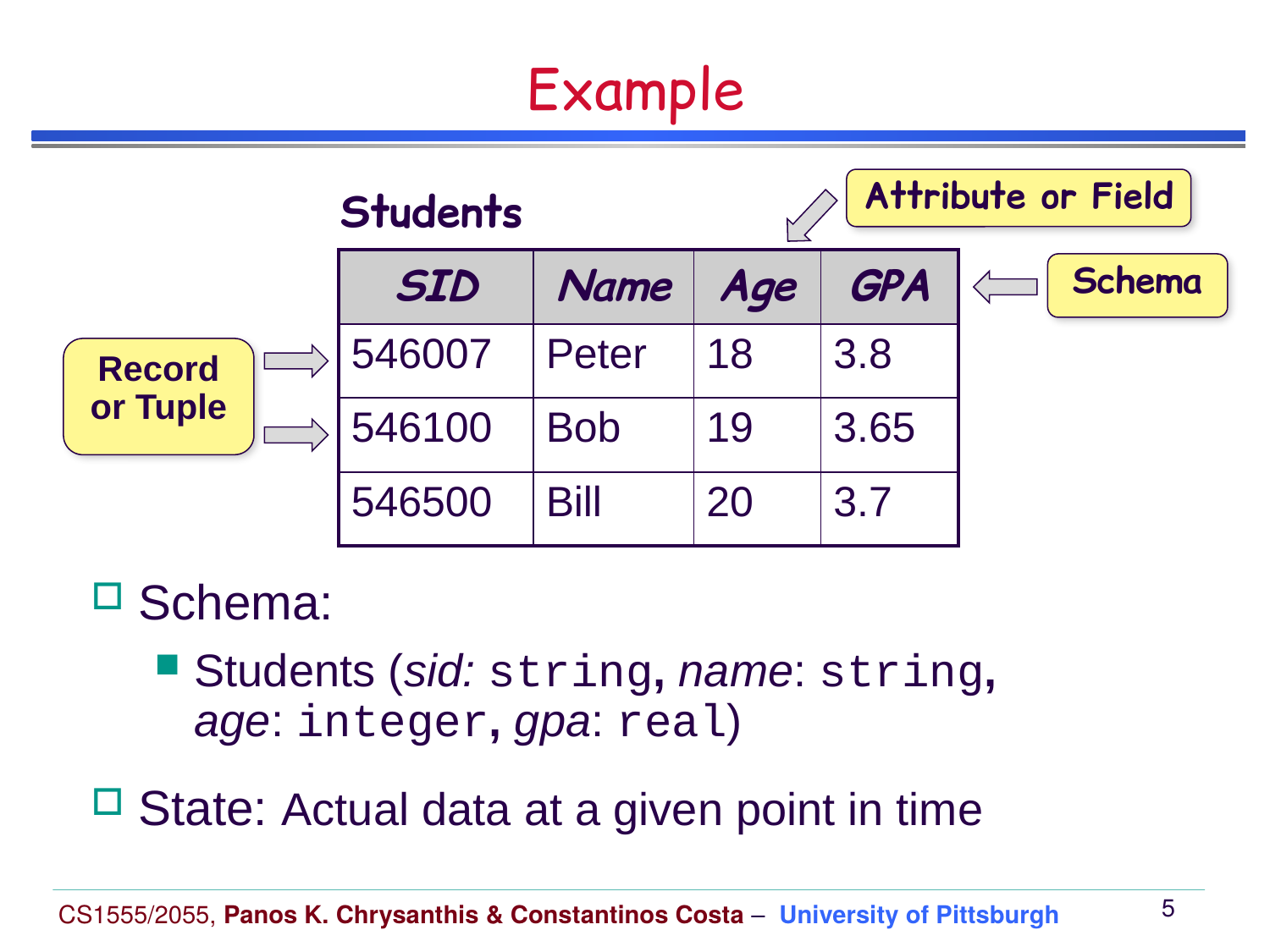

# Example
Attribute or Field
Students

| SID | Name | Age | GPA |
| --- | --- | --- | --- |
| 546007 | Peter | 18 | 3.8 |
| 546100 | Bob | 19 | 3.65 |
| 546500 | Bill | 20 | 3.7 |
Schema

Record or Tuple

Schema:
Students (sid: string, name: string,        age: integer, gpa: real)

State: Actual data at a given point in time